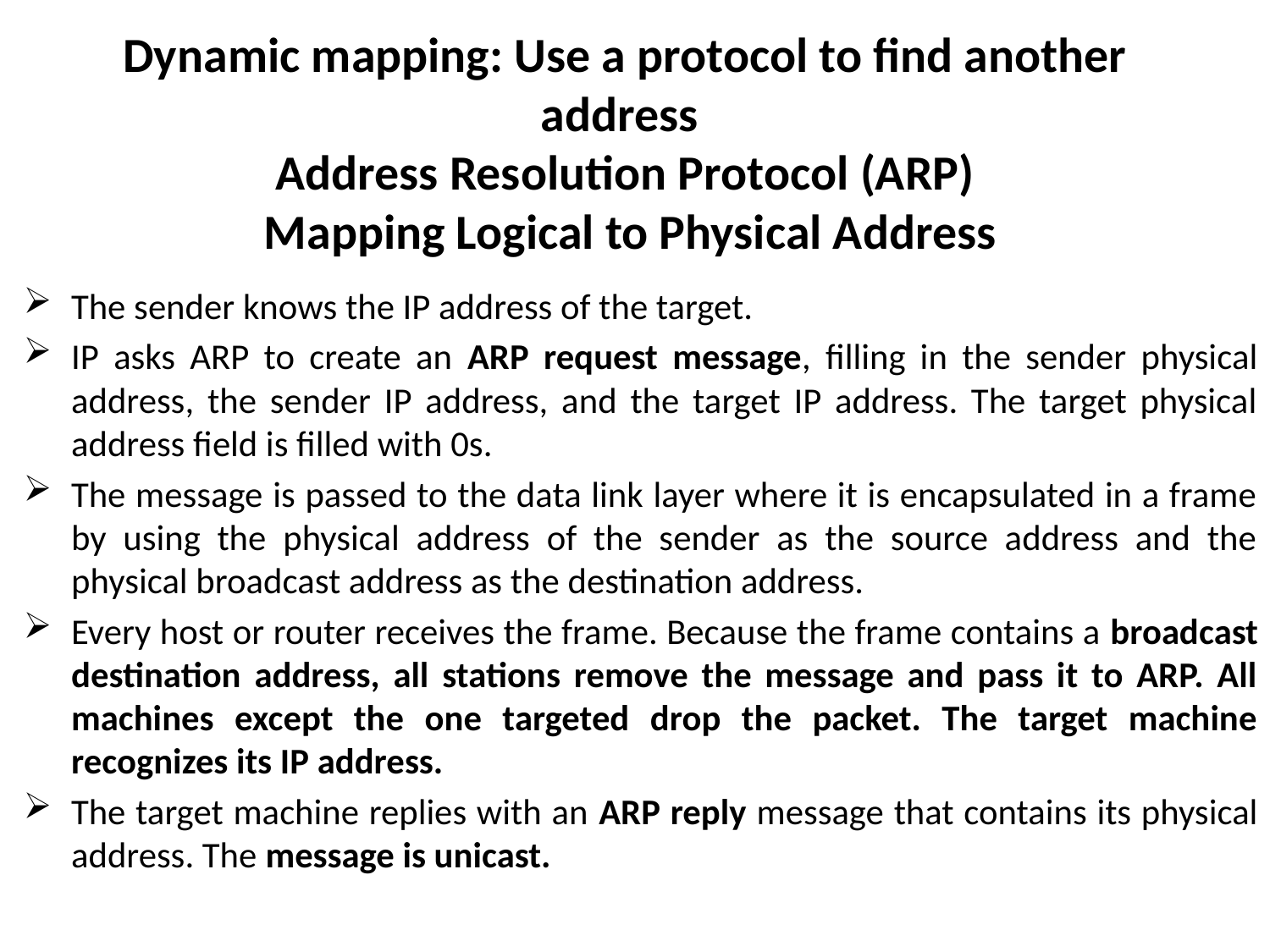

# Dynamic mapping: Use a protocol to find another address Address Resolution Protocol (ARP) Mapping Logical to Physical Address

The sender knows the IP address of the target.
IP asks ARP to create an ARP request message, filling in the sender physical address, the sender IP address, and the target IP address. The target physical address field is filled with 0s.
The message is passed to the data link layer where it is encapsulated in a frame by using the physical address of the sender as the source address and the physical broadcast address as the destination address.
Every host or router receives the frame. Because the frame contains a broadcast destination address, all stations remove the message and pass it to ARP. All machines except the one targeted drop the packet. The target machine recognizes its IP address.
The target machine replies with an ARP reply message that contains its physical address. The message is unicast.